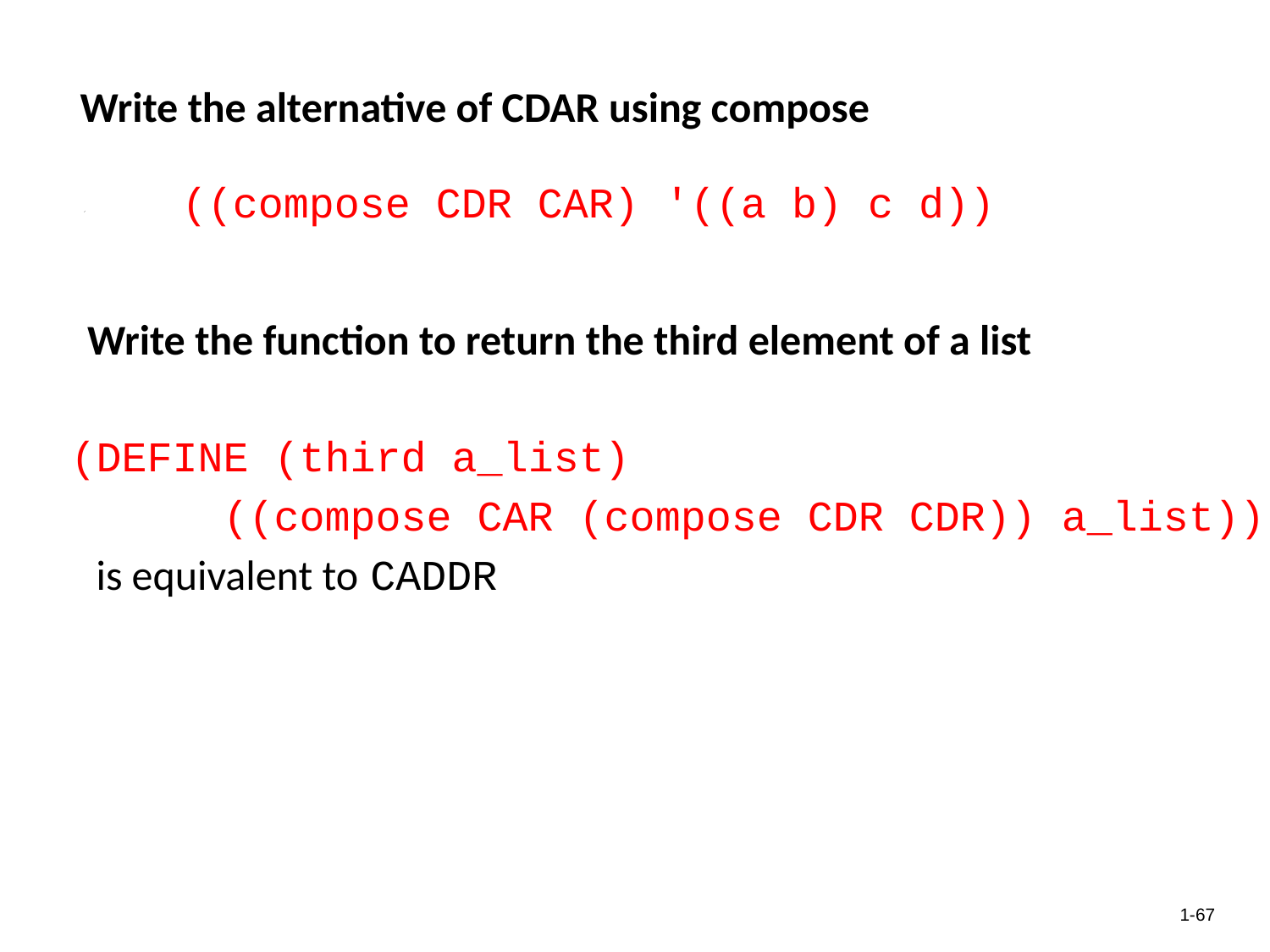

Write the alternative of CDAR using compose
((compose CDR CAR) '((a b) c d))
Write the function to return the third element of a list
(DEFINE (third a_list)
      ((compose CAR (compose CDR CDR)) a_list))
 is equivalent to CADDR
1-67